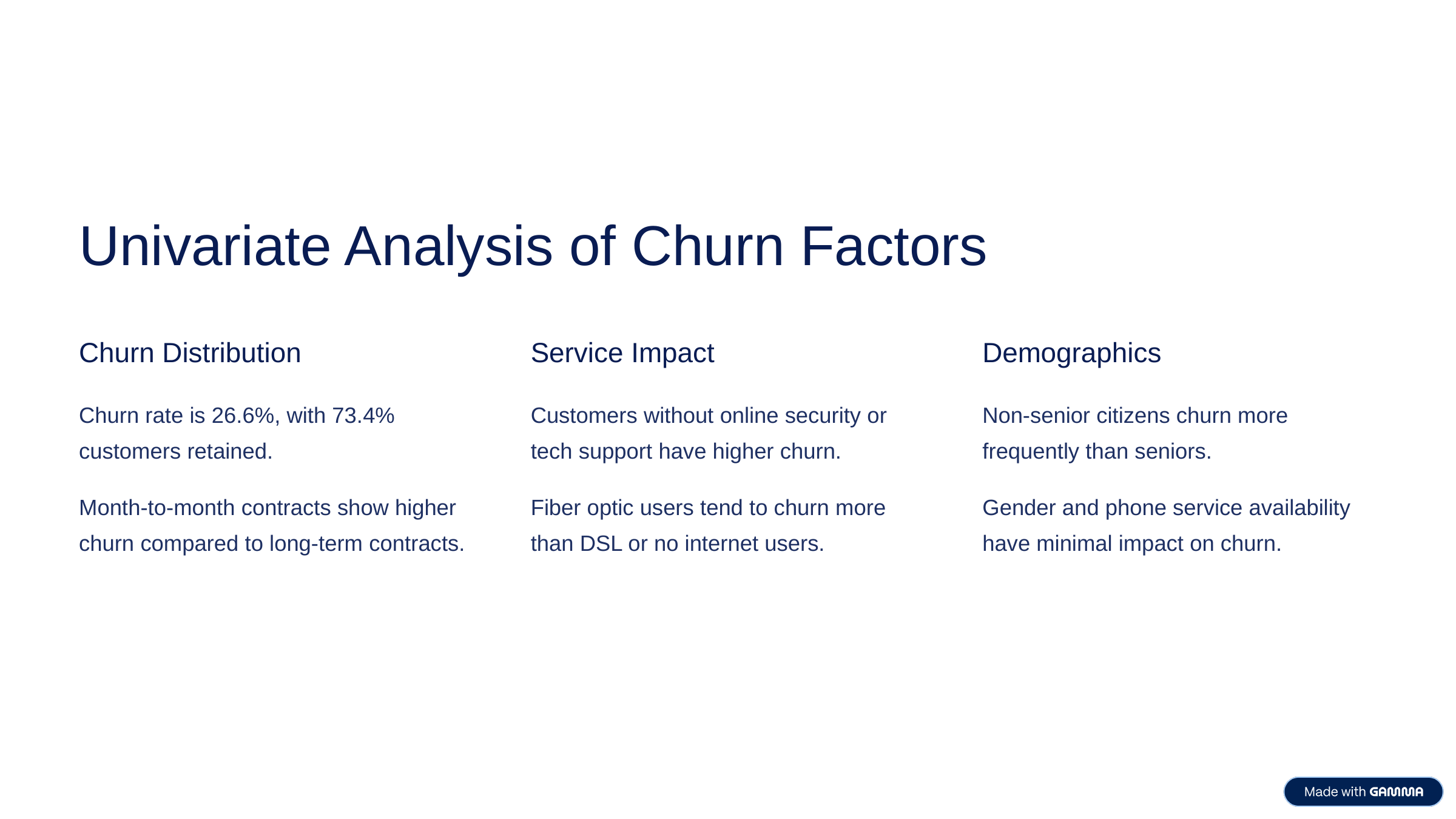

Univariate Analysis of Churn Factors
Churn Distribution
Service Impact
Demographics
Churn rate is 26.6%, with 73.4% customers retained.
Customers without online security or tech support have higher churn.
Non-senior citizens churn more frequently than seniors.
Month-to-month contracts show higher churn compared to long-term contracts.
Fiber optic users tend to churn more than DSL or no internet users.
Gender and phone service availability have minimal impact on churn.